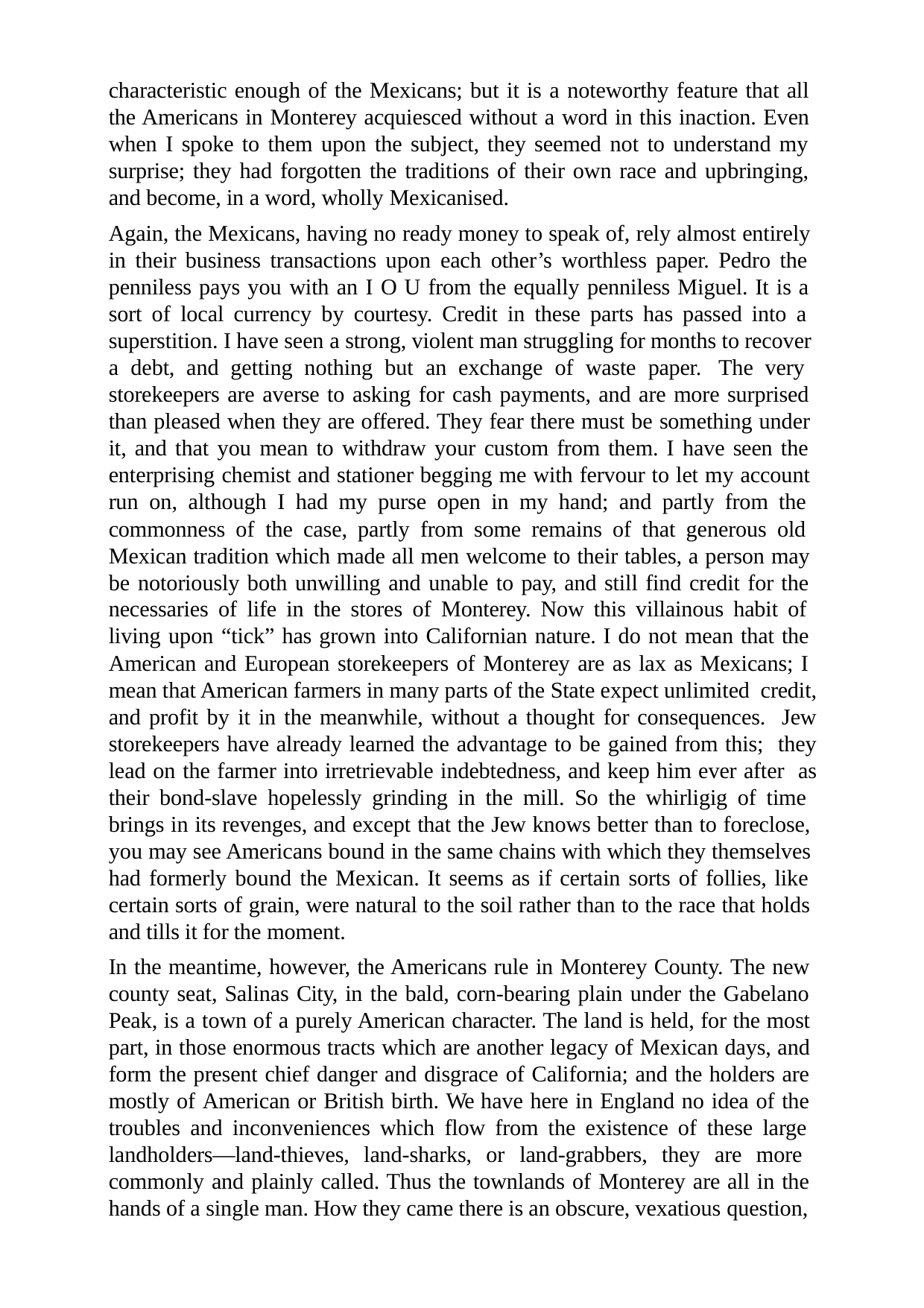

characteristic enough of the Mexicans; but it is a noteworthy feature that all  the Americans in Monterey acquiesced without a word in this inaction. Even  when I spoke to them upon the subject, they seemed not to understand my  surprise; they had forgotten the traditions of their own race and upbringing,  and become, in a word, wholly Mexicanised.
Again, the Mexicans, having no ready money to speak of, rely almost entirely  in their business transactions upon each other’s worthless paper. Pedro the  penniless pays you with an I O U from the equally penniless Miguel. It is a  sort of local currency by courtesy. Credit in these parts has passed into a  superstition. I have seen a strong, violent man struggling for months to recover  a debt, and getting nothing but an exchange of waste paper. The very  storekeepers are averse to asking for cash payments, and are more surprised  than pleased when they are offered. They fear there must be something under  it, and that you mean to withdraw your custom from them. I have seen the  enterprising chemist and stationer begging me with fervour to let my account  run on, although I had my purse open in my hand; and partly from the  commonness of the case, partly from some remains of that generous old  Mexican tradition which made all men welcome to their tables, a person may  be notoriously both unwilling and unable to pay, and still find credit for the  necessaries of life in the stores of Monterey. Now this villainous habit of  living upon “tick” has grown into Californian nature. I do not mean that the  American and European storekeepers of Monterey are as lax as Mexicans; I  mean that American farmers in many parts of the State expect unlimited  credit, and profit by it in the meanwhile, without a thought for consequences.  Jew storekeepers have already learned the advantage to be gained from this;  they lead on the farmer into irretrievable indebtedness, and keep him ever after  as their bond-slave hopelessly grinding in the mill. So the whirligig of time  brings in its revenges, and except that the Jew knows better than to foreclose,  you may see Americans bound in the same chains with which they themselves  had formerly bound the Mexican. It seems as if certain sorts of follies, like  certain sorts of grain, were natural to the soil rather than to the race that holds  and tills it for the moment.
In the meantime, however, the Americans rule in Monterey County. The new  county seat, Salinas City, in the bald, corn-bearing plain under the Gabelano  Peak, is a town of a purely American character. The land is held, for the most  part, in those enormous tracts which are another legacy of Mexican days, and  form the present chief danger and disgrace of California; and the holders are  mostly of American or British birth. We have here in England no idea of the  troubles and inconveniences which flow from the existence of these large  landholders—land-thieves, land-sharks, or land-grabbers, they are more  commonly and plainly called. Thus the townlands of Monterey are all in the  hands of a single man. How they came there is an obscure, vexatious question,